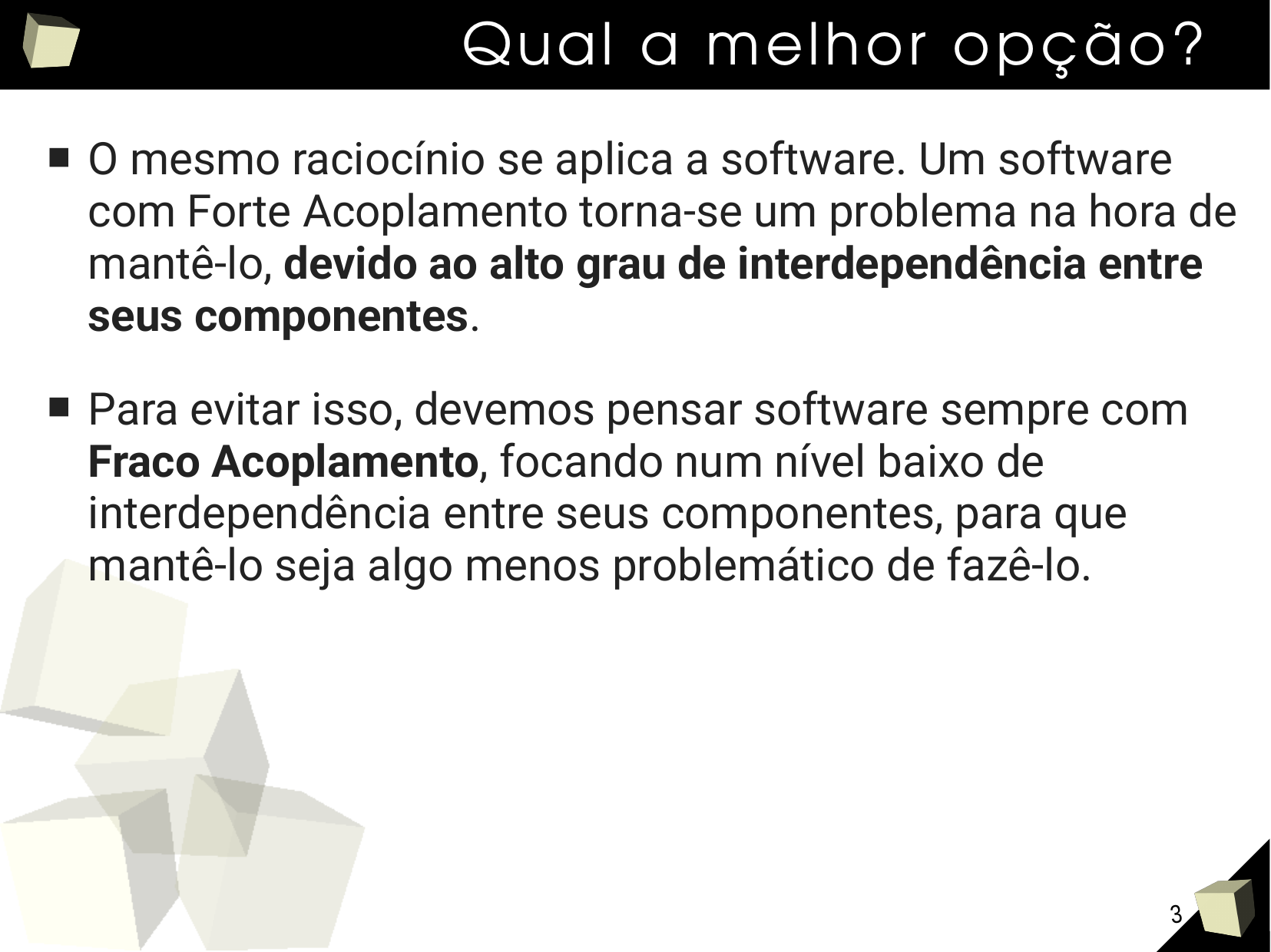

# Qual a melhor opção?
O mesmo raciocínio se aplica a software. Um software com Forte Acoplamento torna-se um problema na hora de mantê-lo, devido ao alto grau de interdependência entre seus componentes.
Para evitar isso, devemos pensar software sempre com Fraco Acoplamento, focando num nível baixo de interdependência entre seus componentes, para que mantê-lo seja algo menos problemático de fazê-lo.

3